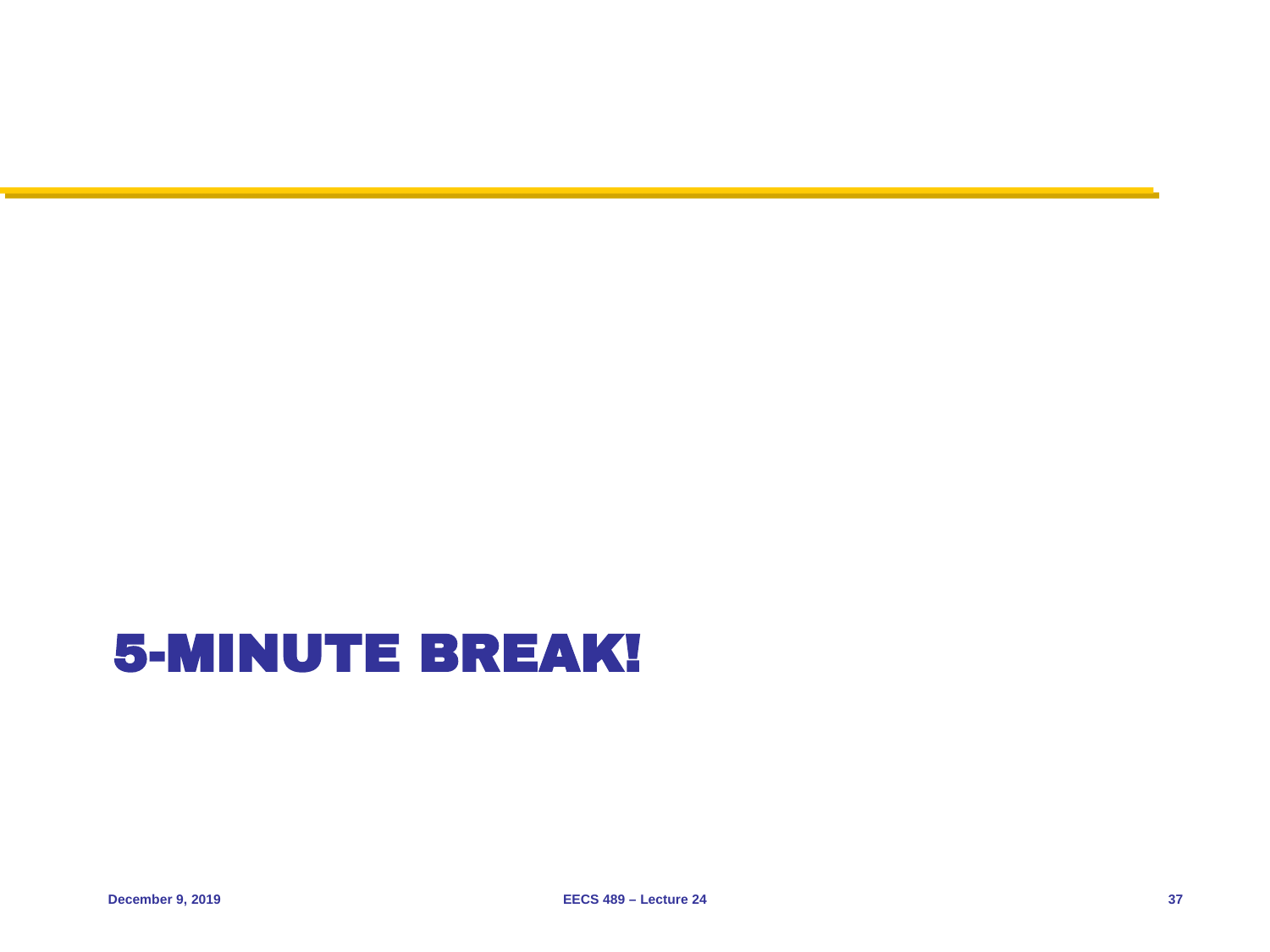

# 5-minute break!
December 9, 2019
EECS 489 – Lecture 24
37